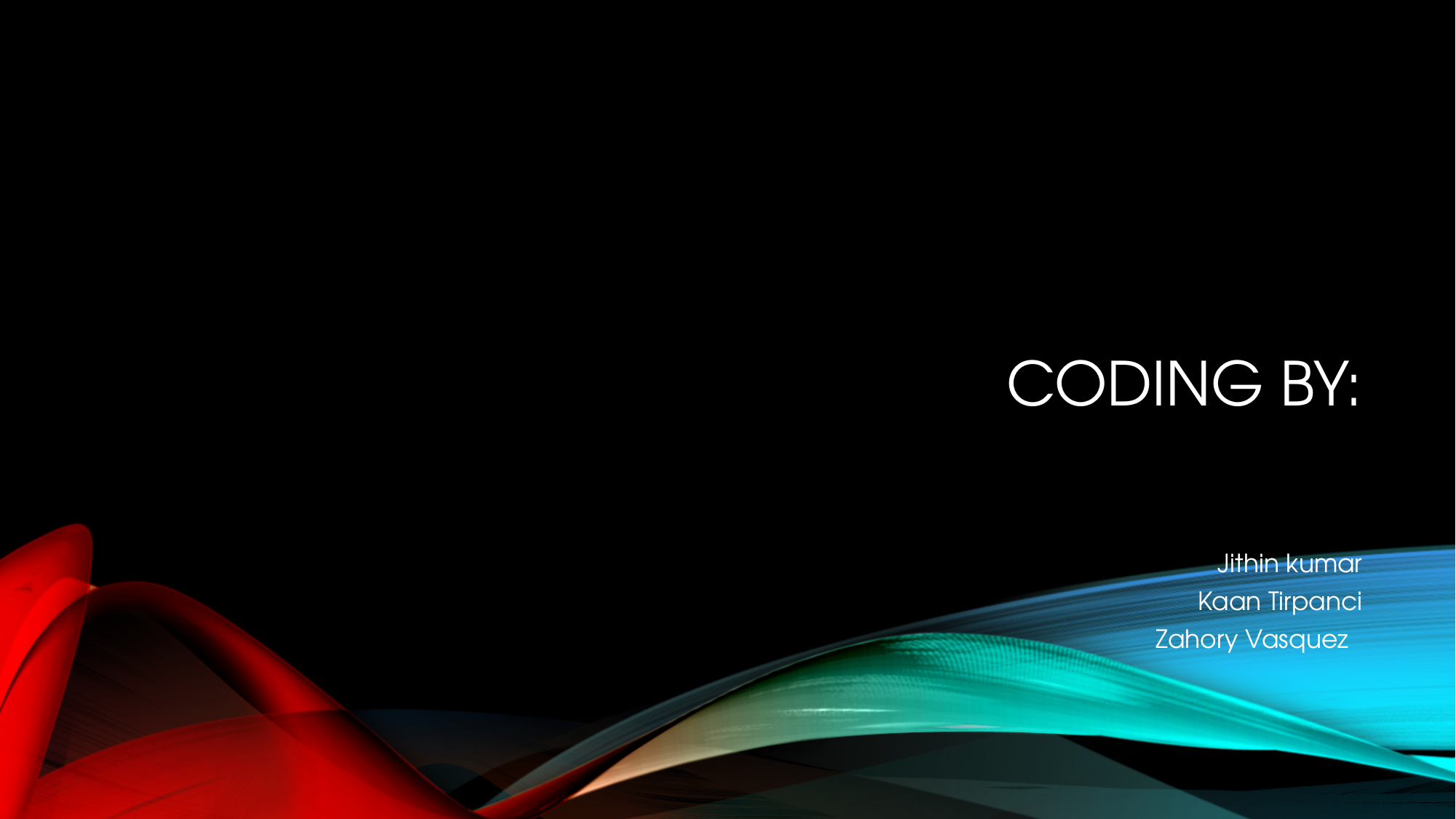

# Coding by:
Jithin kumar
Kaan Tirpanci
Zahory Vasquez